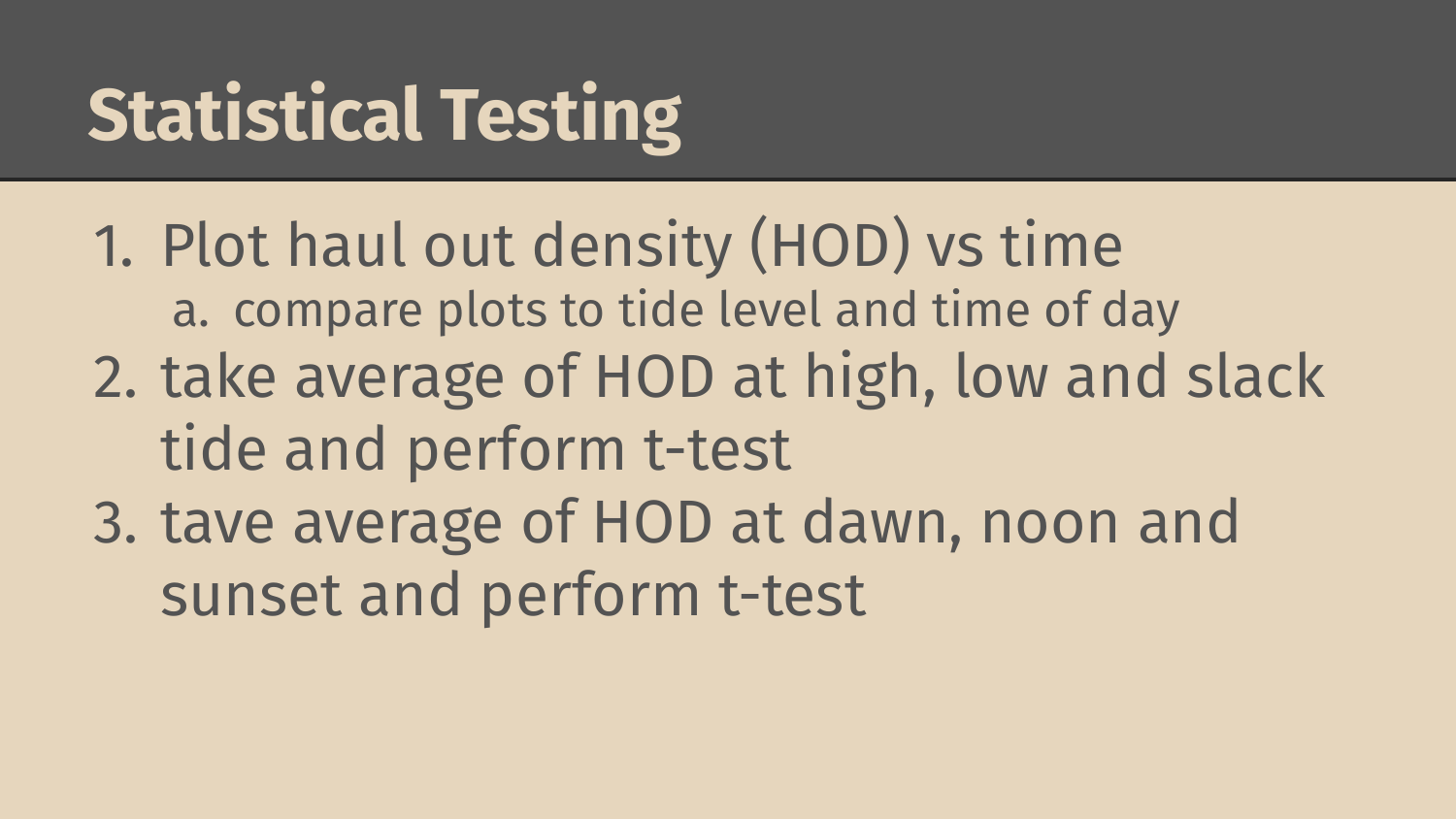

# Statistical Testing
Plot haul out density (HOD) vs time
compare plots to tide level and time of day
take average of HOD at high, low and slack tide and perform t-test
tave average of HOD at dawn, noon and sunset and perform t-test